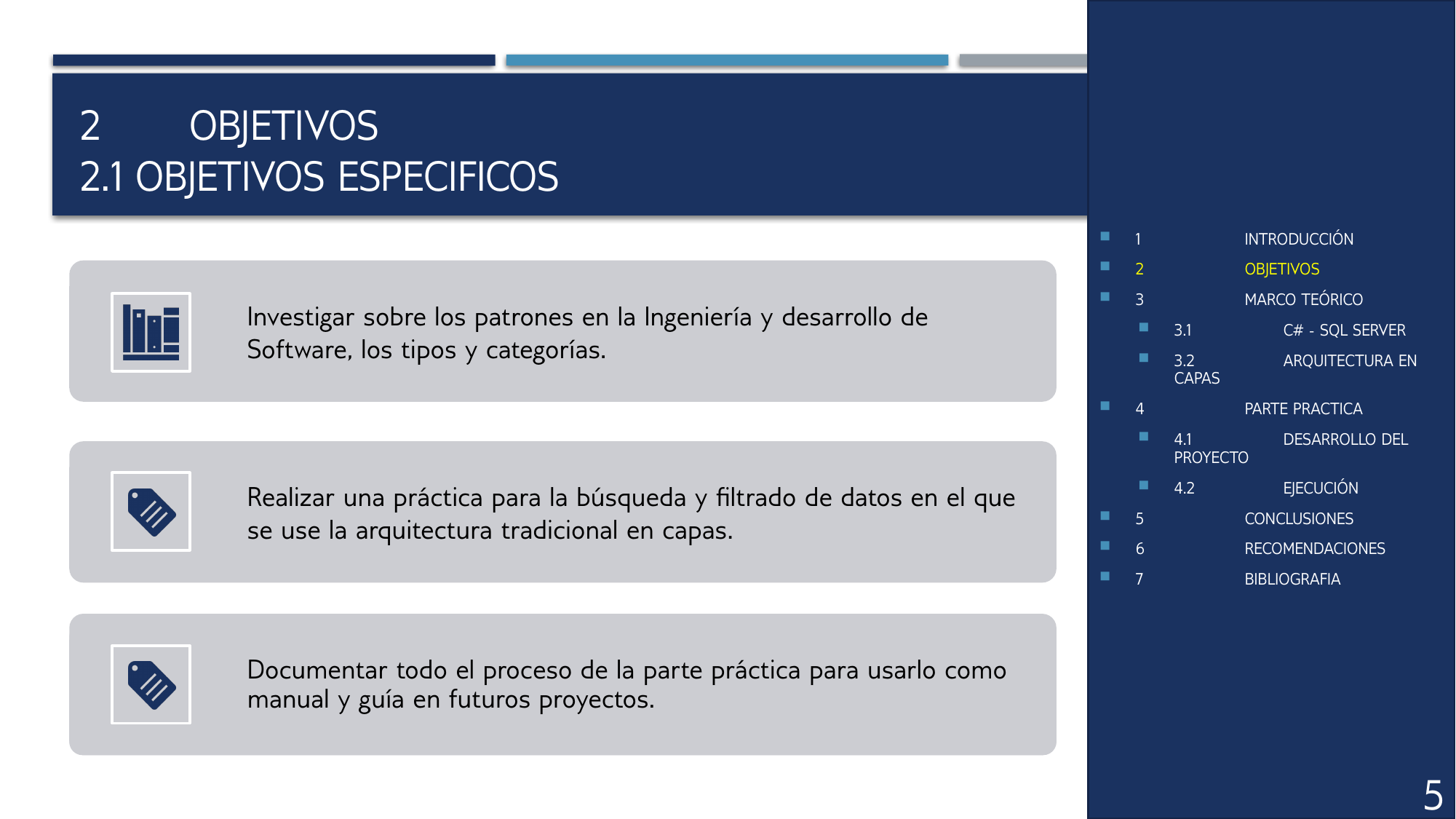

1	INTRODUCCIÓN
2	OBJETIVOS
3	MARCO TEÓRICO
3.1	C# - SQL SERVER
3.2	ARQUITECTURA EN CAPAS
4	PARTE PRACTICA
4.1	DESARROLLO DEL PROYECTO
4.2	EJECUCIÓN
5	CONCLUSIONES
6	RECOMENDACIONES
7	BIBLIOGRAFIA
# 2	OBJETIVOS 2.1 OBJETIVOS ESPECIFICOS
Investigar sobre los patrones en la Ingeniería y desarrollo de Software, los tipos y categorías.
Realizar una práctica para la búsqueda y filtrado de datos en el que se use la arquitectura tradicional en capas.
Documentar todo el proceso de la parte práctica para usarlo como manual y guía en futuros proyectos.

5
5
5
3